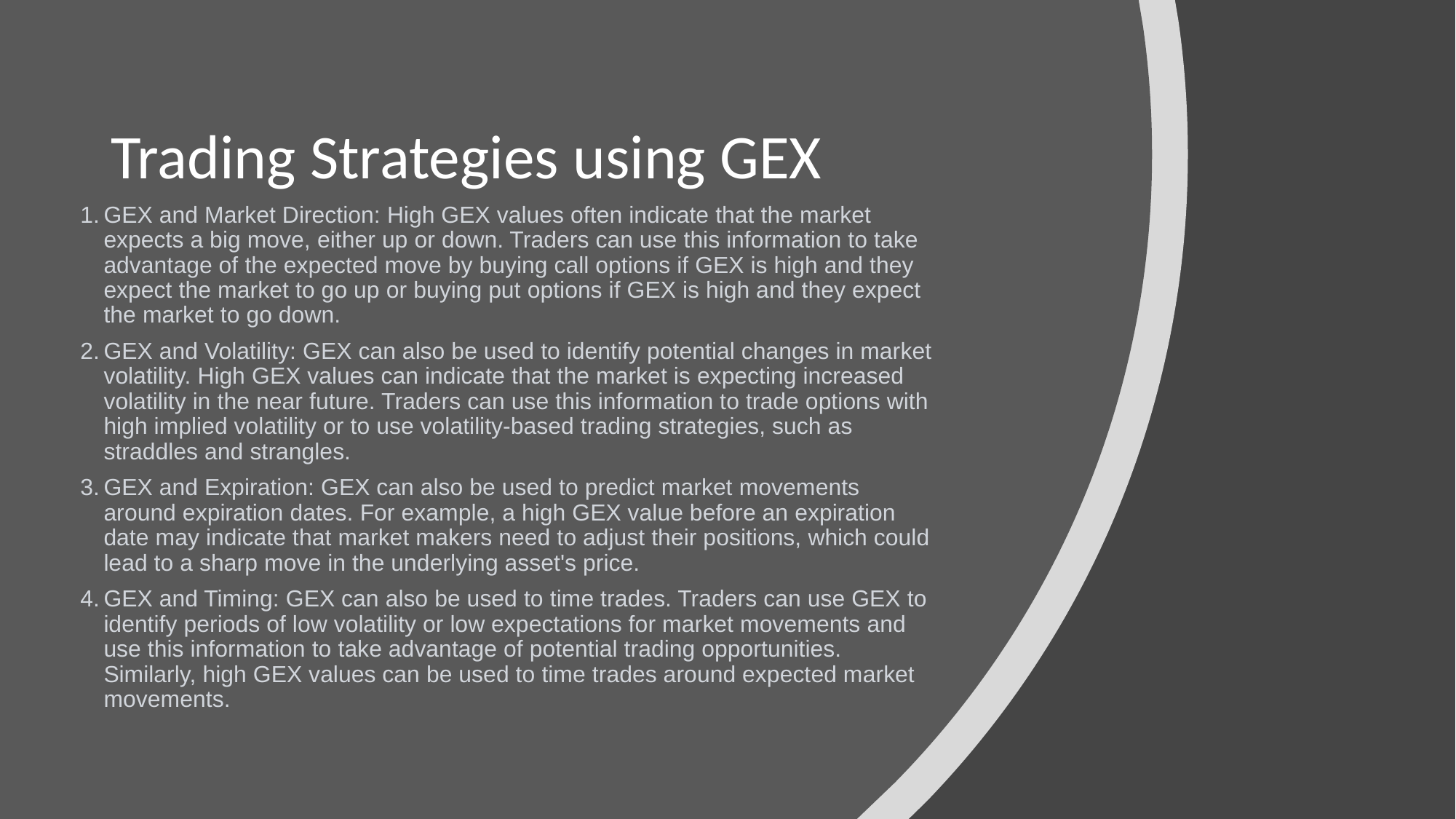

# Trading Strategies using GEX
GEX and Market Direction: High GEX values often indicate that the market expects a big move, either up or down. Traders can use this information to take advantage of the expected move by buying call options if GEX is high and they expect the market to go up or buying put options if GEX is high and they expect the market to go down.
GEX and Volatility: GEX can also be used to identify potential changes in market volatility. High GEX values can indicate that the market is expecting increased volatility in the near future. Traders can use this information to trade options with high implied volatility or to use volatility-based trading strategies, such as straddles and strangles.
GEX and Expiration: GEX can also be used to predict market movements around expiration dates. For example, a high GEX value before an expiration date may indicate that market makers need to adjust their positions, which could lead to a sharp move in the underlying asset's price.
GEX and Timing: GEX can also be used to time trades. Traders can use GEX to identify periods of low volatility or low expectations for market movements and use this information to take advantage of potential trading opportunities. Similarly, high GEX values can be used to time trades around expected market movements.